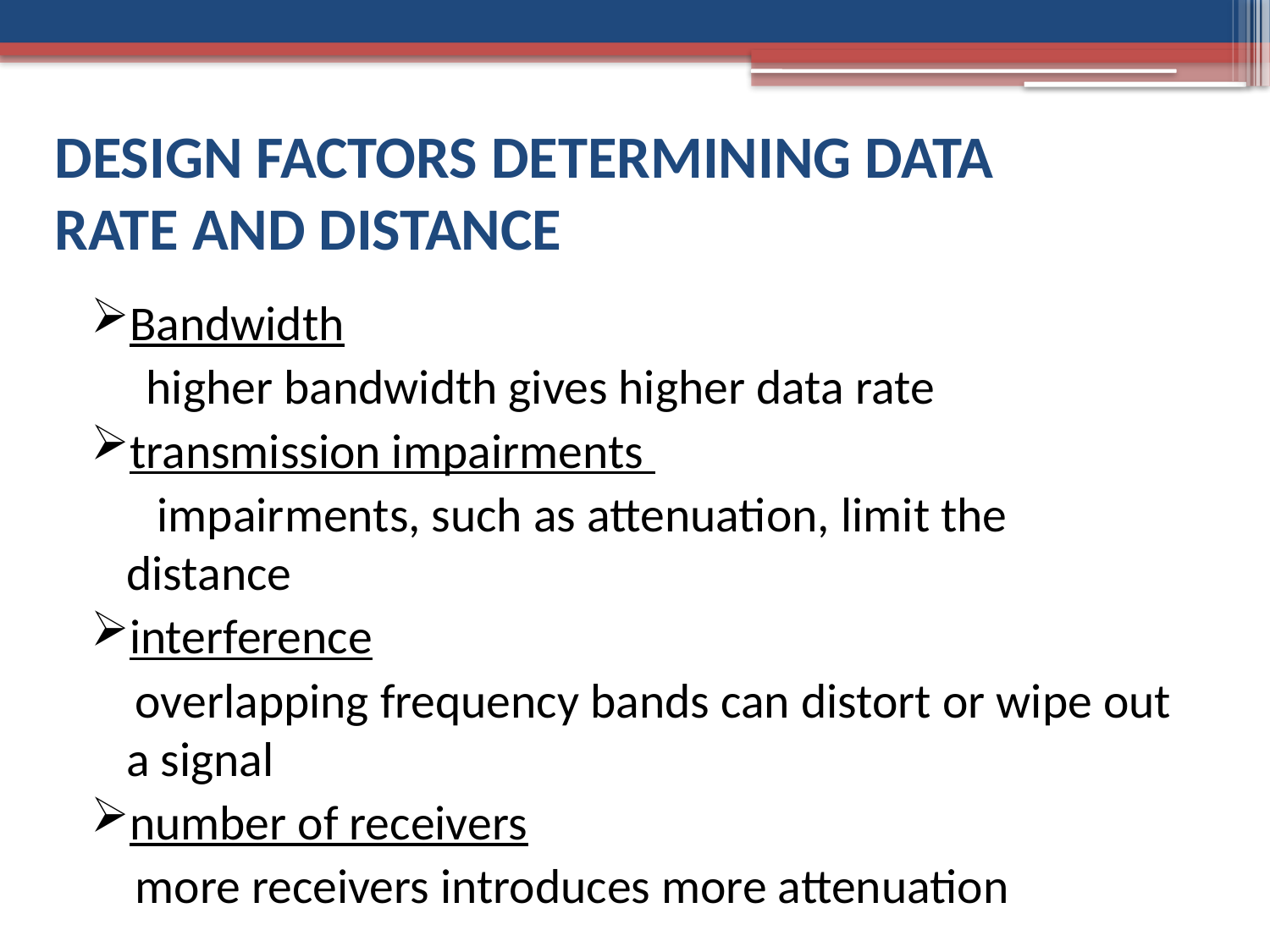

# DESIGN FACTORS DETERMINING DATA RATE AND DISTANCE
Bandwidth
     higher bandwidth gives higher data rate
transmission impairments
      impairments, such as attenuation, limit the   distance
interference
    overlapping frequency bands can distort or wipe out a signal
number of receivers
    more receivers introduces more attenuation